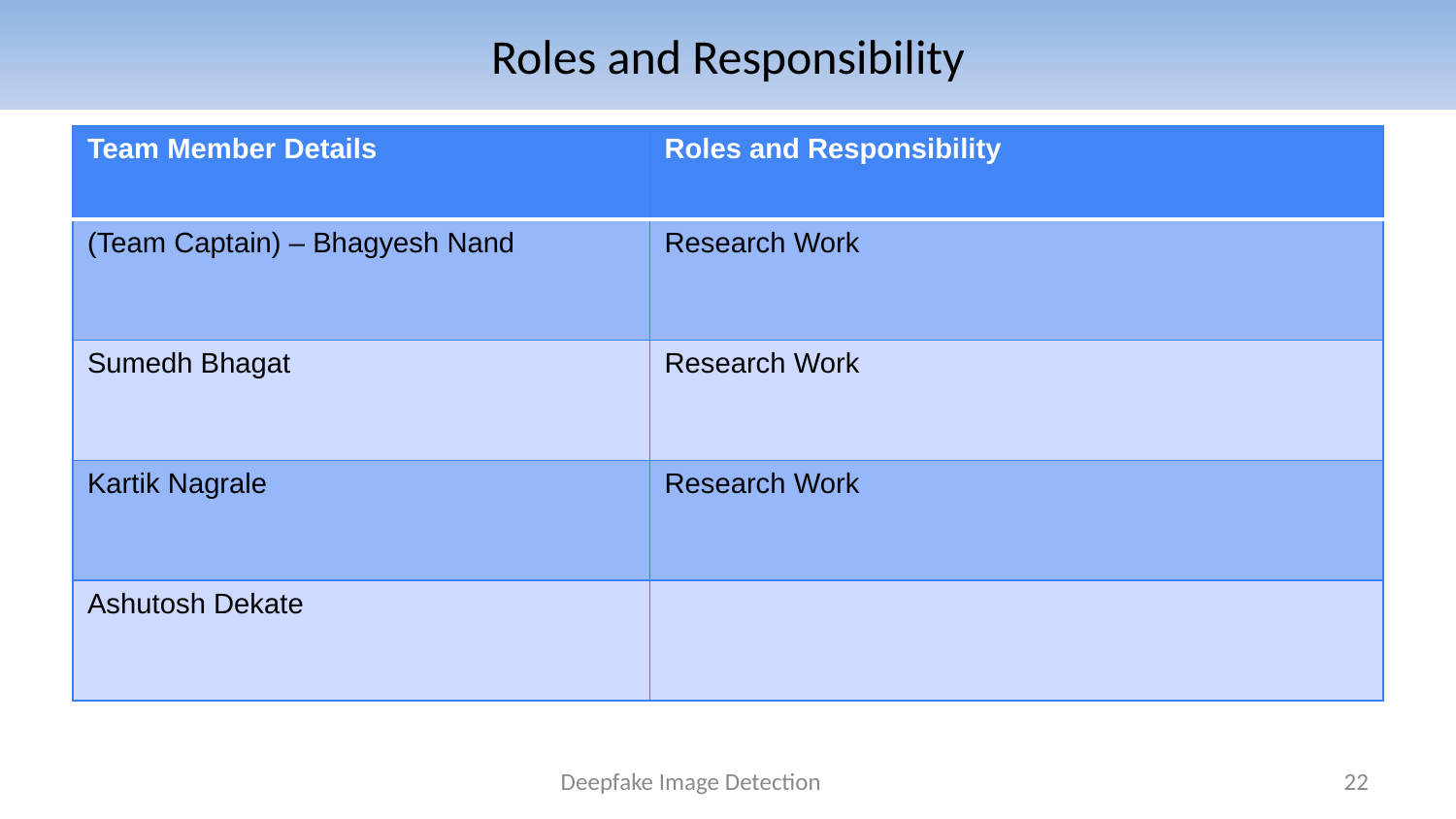

# Roles and Responsibility
| Team Member Details | Roles and Responsibility |
| --- | --- |
| (Team Captain) – Bhagyesh Nand | Research Work |
| Sumedh Bhagat | Research Work |
| Kartik Nagrale | Research Work |
| Ashutosh Dekate |  |

22
Deepfake Image Detection